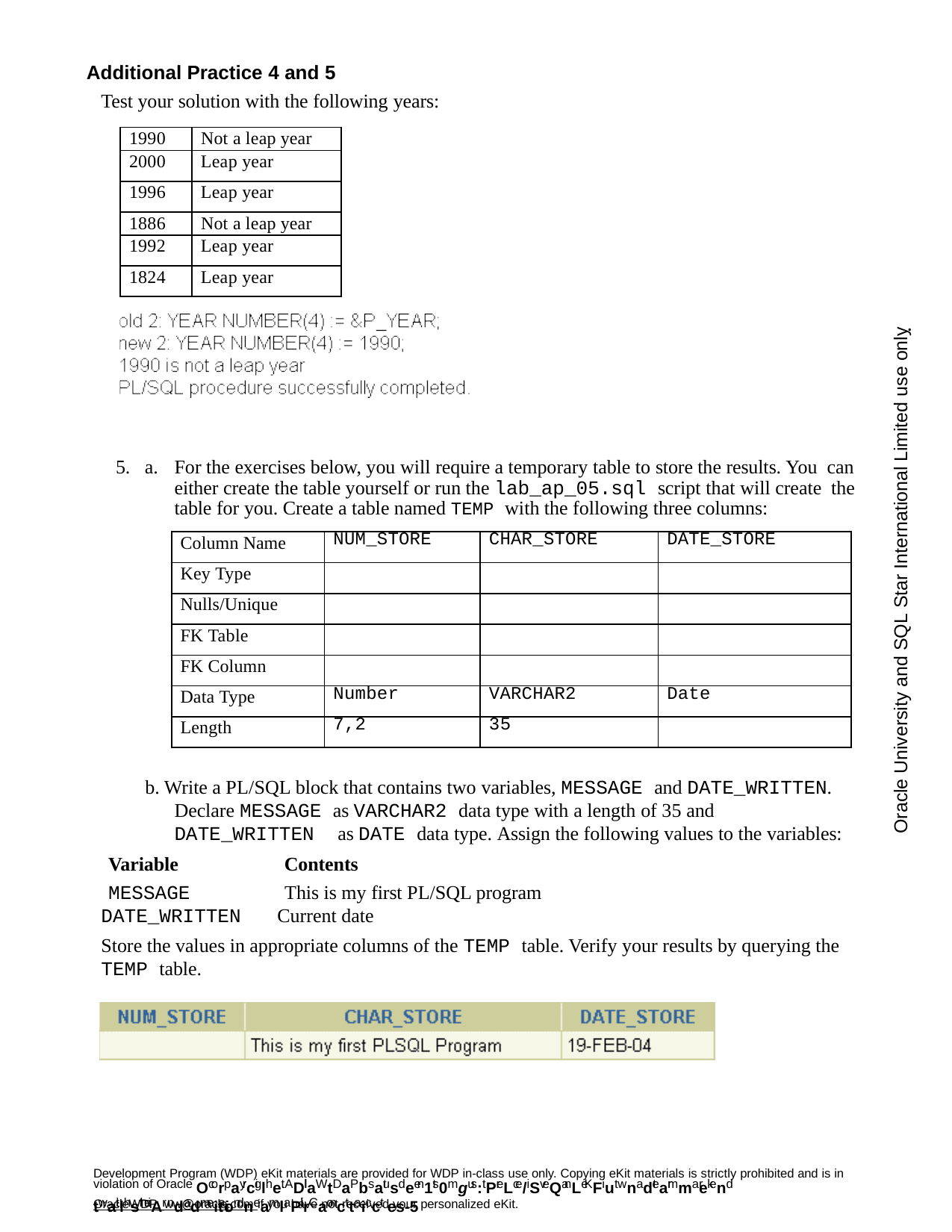

Additional Practice 4 and 5
Test your solution with the following years:
| 1990 | Not a leap year |
| --- | --- |
| 2000 | Leap year |
| 1996 | Leap year |
| 1886 | Not a leap year |
| 1992 | Leap year |
| 1824 | Leap year |

Oracle University and SQL Star International Limited use onlyฺ
5.   a.	For the exercises below, you will require a temporary table to store the results. You  can either create the table yourself or run the lab_ap_05.sql script that will create  the table for you. Create a table named TEMP with the following three columns:
| Column Name | NUM\_STORE | CHAR\_STORE | DATE\_STORE |
| --- | --- | --- | --- |
| Key Type |  |  |  |
| Nulls/Unique |  |  |  |
| FK Table |  |  |  |
| FK Column |  |  |  |
| Data Type | Number | VARCHAR2 | Date |
| Length | 7,2 | 35 |  |
b. Write a PL/SQL block that contains two variables, MESSAGE and DATE_WRITTEN.  Declare MESSAGE as VARCHAR2 data type with a length of 35 and DATE_WRITTEN  as DATE data type. Assign the following values to the variables:
Variable
MESSAGE  DATE_WRITTEN
Contents
This is my first PL/SQL program  Current date
Store the values in appropriate columns of the TEMP table. Verify your results by querying the
TEMP table.

Development Program (WDP) eKit materials are provided for WDP in-class use only. Copying eKit materials is strictly prohibited and is in
violation of Oracle Ocorpayrciglhet. ADll aWtDaPbsatusdeen1ts0mgus:t PreLce/iSveQanLeKFiut wnadtearmmarekend twaitlhstheiAr ndadmeitaiondneamlaPil. rCaoncttaicct es-5
OracleWDP_ww@oracle.com if you have not received your personalized eKit.